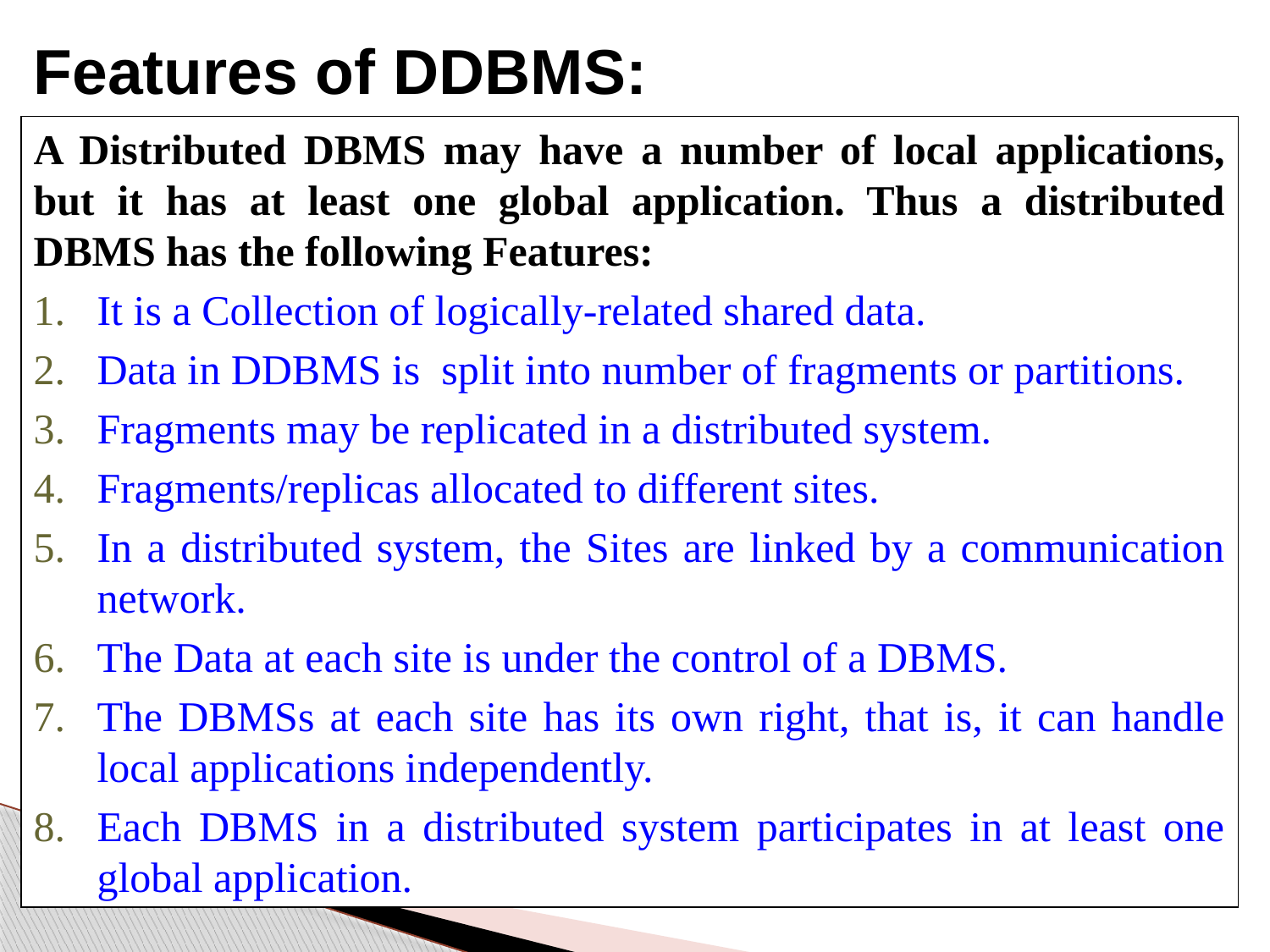

12.3 Introduction
# Features of DDBMS:
A Distributed DBMS may have a number of local applications, but it has at least one global application. Thus a distributed DBMS has the following Features:
It is a Collection of logically-related shared data.
Data in DDBMS is  split into number of fragments or partitions.
Fragments may be replicated in a distributed system.
Fragments/replicas allocated to different sites.
In a distributed system, the Sites are linked by a communication network.
The Data at each site is under the control of a DBMS.
The DBMSs at each site has its own right, that is, it can handle local applications independently.
Each DBMS in a distributed system participates in at least one global application.